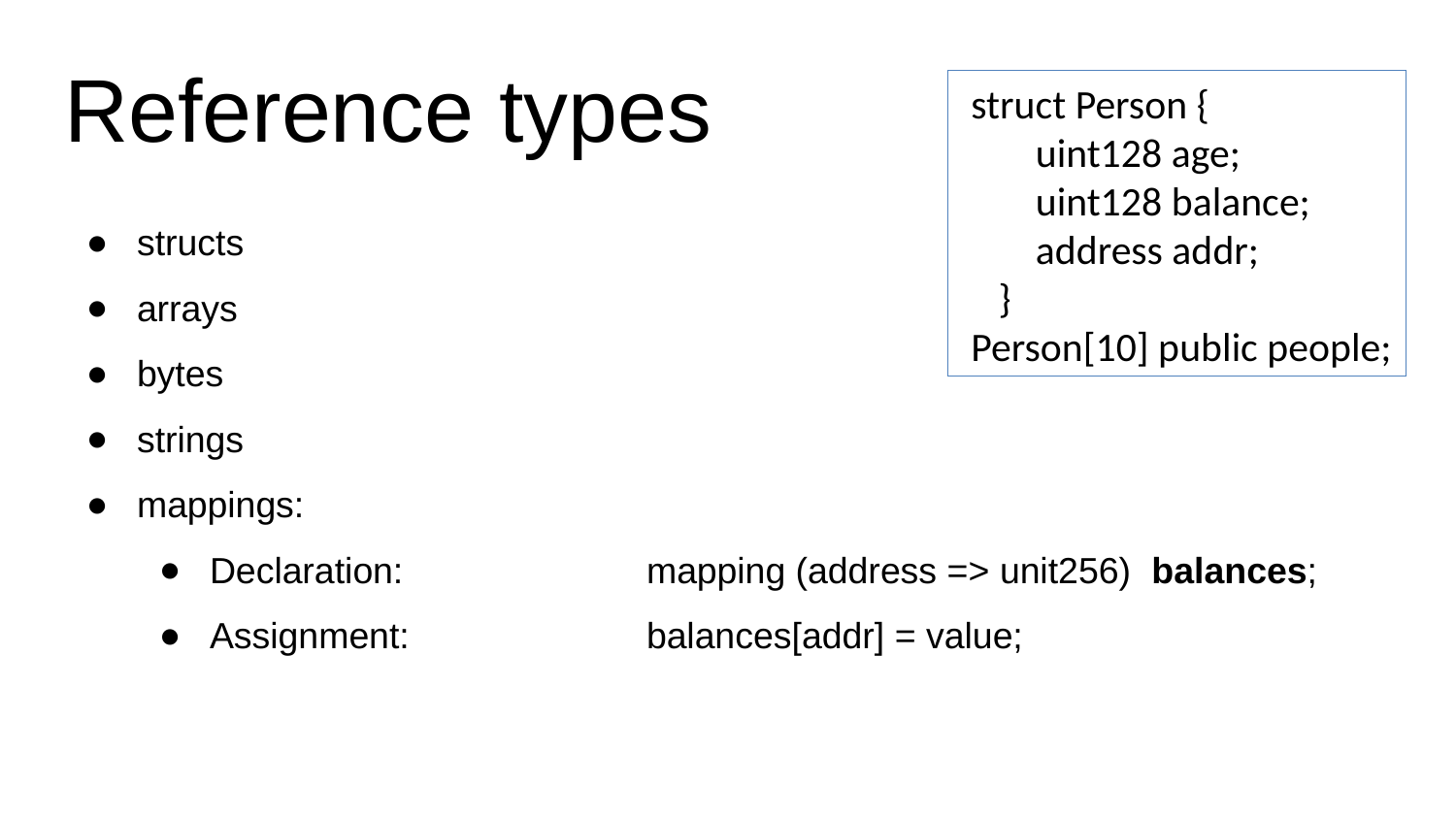

# Reference types
 struct Person {
        uint128 age;
        uint128 balance;
        address addr;
    }
 Person[10] public people;
structs
arrays
bytes
strings
mappings:
Declaration:		mapping (address => unit256)  balances;
Assignment:		balances[addr] = value;